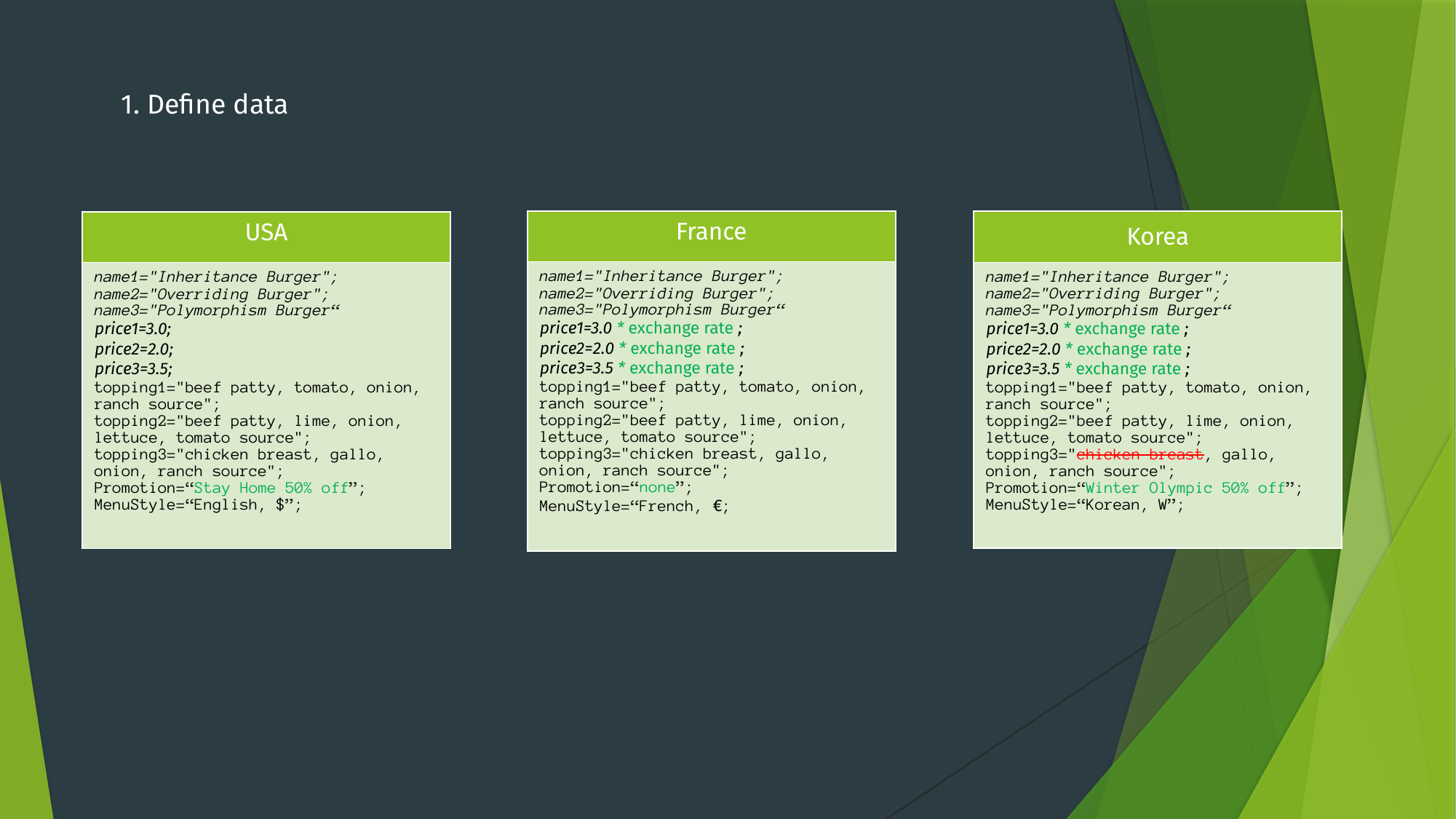

1. Define data
| France |
| --- |
| name1="Inheritance Burger"; name2="Overriding Burger"; name3="Polymorphism Burger“ price1=3.0 \* exchange rate ; price2=2.0 \* exchange rate ; price3=3.5 \* exchange rate ; topping1="beef patty, tomato, onion, ranch source"; topping2="beef patty, lime, onion, lettuce, tomato source"; topping3="chicken breast, gallo, onion, ranch source"; Promotion=“none”; MenuStyle=“French, €; |
| Korea |
| --- |
| name1="Inheritance Burger"; name2="Overriding Burger"; name3="Polymorphism Burger“ price1=3.0 \* exchange rate ; price2=2.0 \* exchange rate ; price3=3.5 \* exchange rate ; topping1="beef patty, tomato, onion, ranch source"; topping2="beef patty, lime, onion, lettuce, tomato source"; topping3="chicken breast, gallo, onion, ranch source"; Promotion=“Winter Olympic 50% off”; MenuStyle=“Korean, W”; |
| USA |
| --- |
| name1="Inheritance Burger"; name2="Overriding Burger"; name3="Polymorphism Burger“ price1=3.0; price2=2.0; price3=3.5; topping1="beef patty, tomato, onion, ranch source"; topping2="beef patty, lime, onion, lettuce, tomato source"; topping3="chicken breast, gallo, onion, ranch source"; Promotion=“Stay Home 50% off”; MenuStyle=“English, $”; |